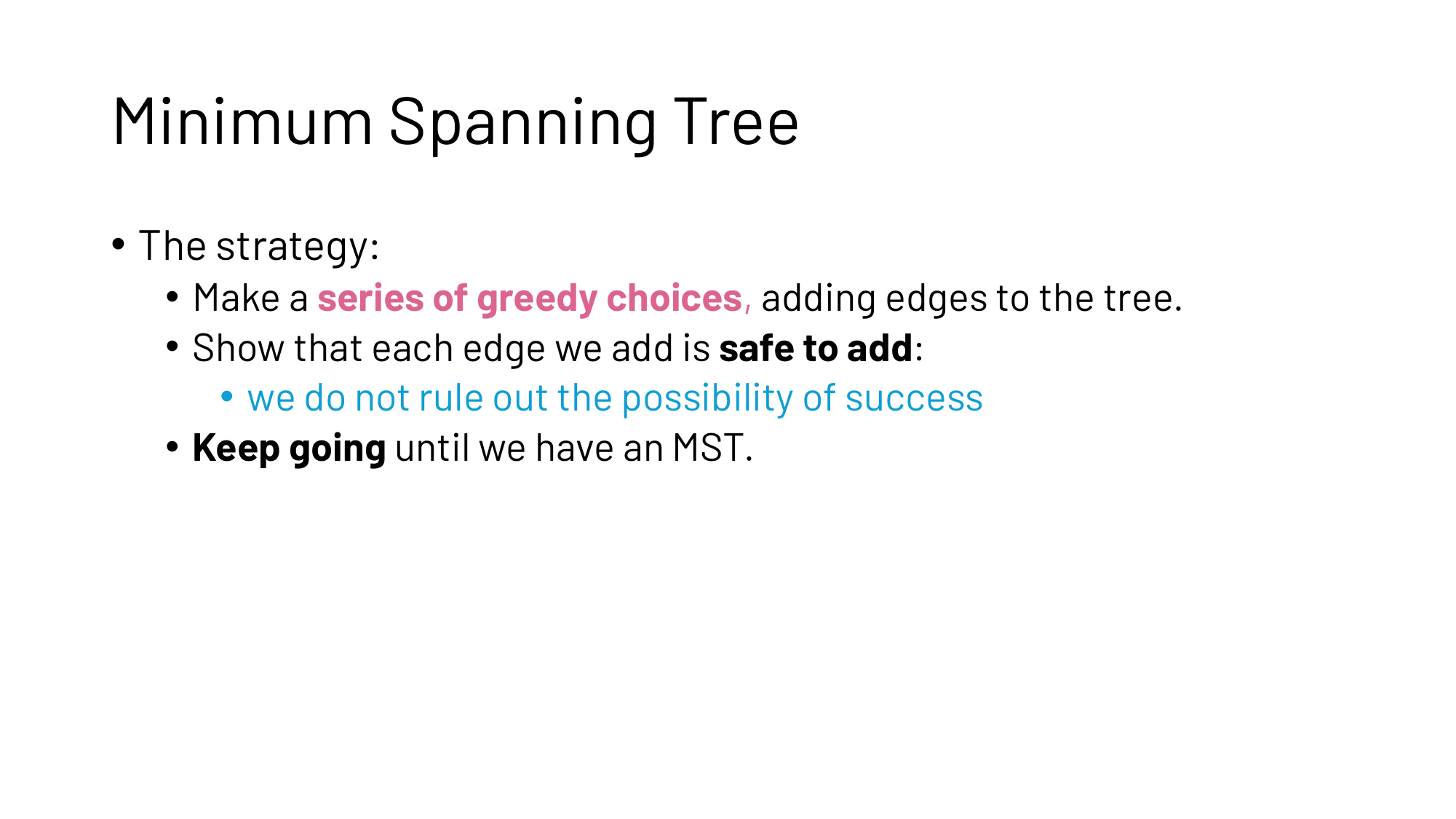

# Minimum Spanning Tree
The strategy:
Make a series of greedy choices, adding edges to the tree.
Show that each edge we add is safe to add:
we do not rule out the possibility of success
Keep going until we have an MST.